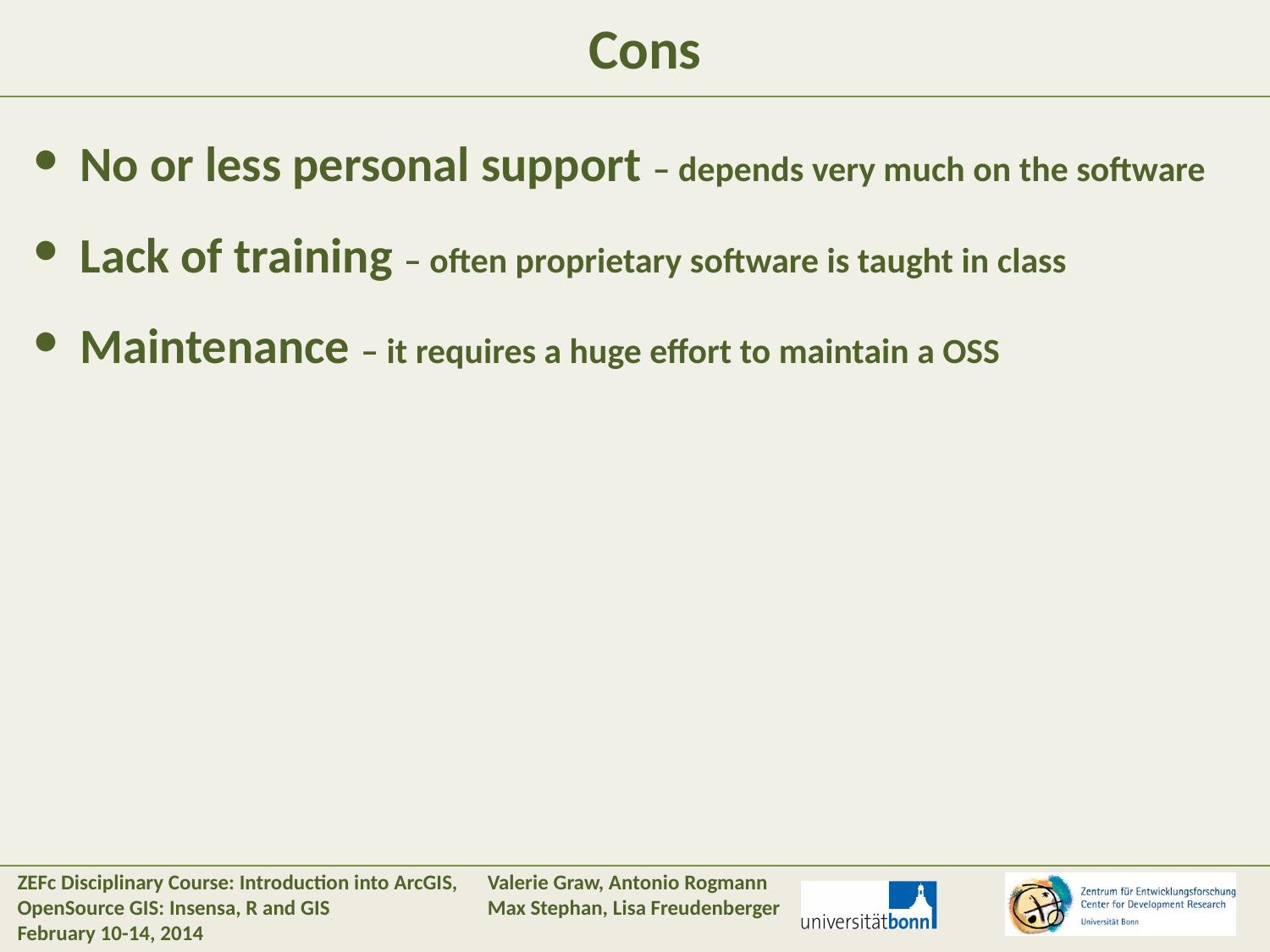

#
Cons
No or less personal support – depends very much on the software
Lack of training – often proprietary software is taught in class
Maintenance – it requires a huge effort to maintain a OSS